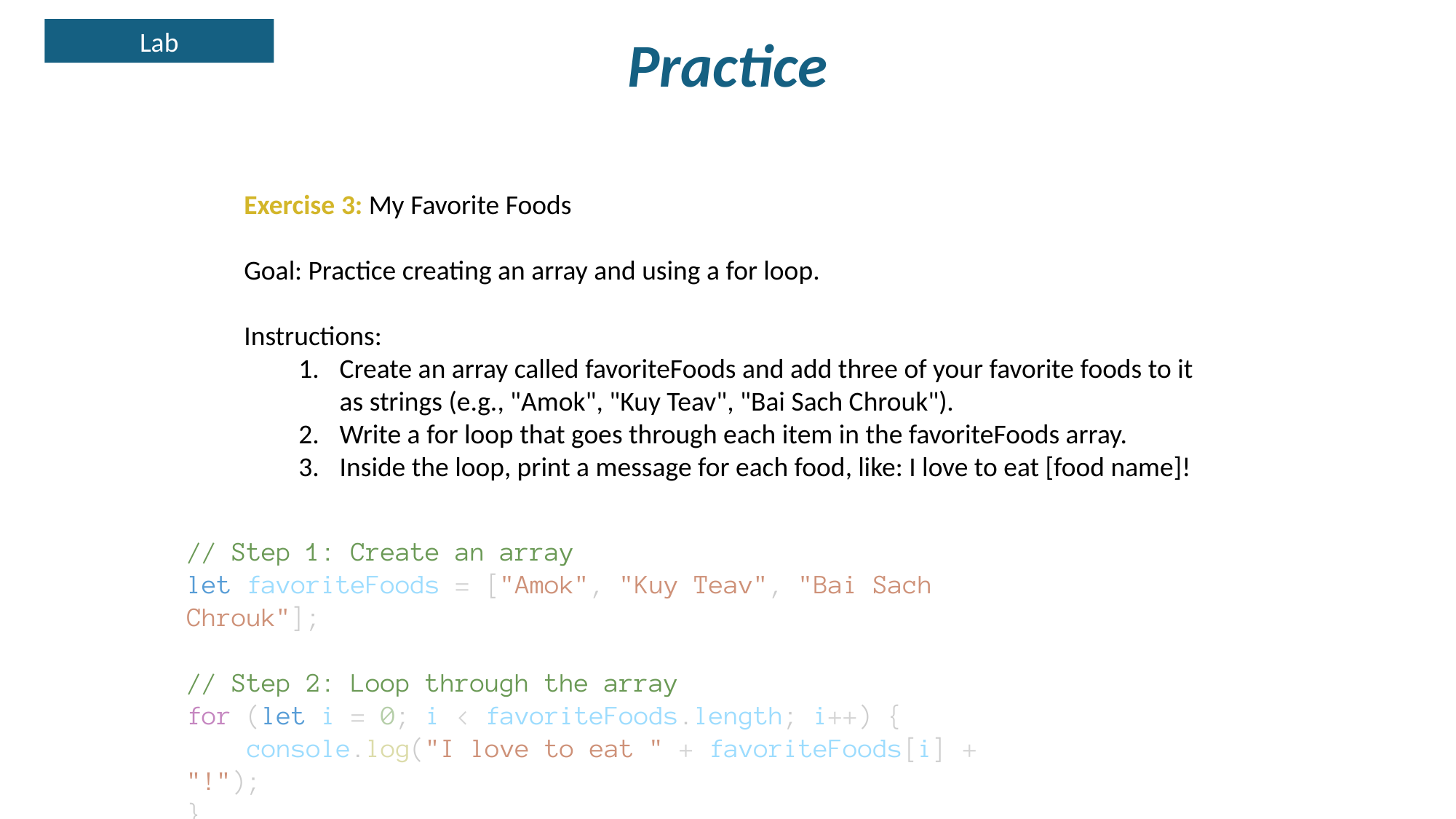

Lab
Practice
Exercise 3: My Favorite Foods

Goal: Practice creating an array and using a for loop.

Instructions:
Create an array called favoriteFoods and add three of your favorite foods to it as strings (e.g., "Amok", "Kuy Teav", "Bai Sach Chrouk").
Write a for loop that goes through each item in the favoriteFoods array.
Inside the loop, print a message for each food, like: I love to eat [food name]!
// Step 1: Create an array
let favoriteFoods = ["Amok", "Kuy Teav", "Bai Sach Chrouk"];
// Step 2: Loop through the array
for (let i = 0; i < favoriteFoods.length; i++) {
    console.log("I love to eat " + favoriteFoods[i] + "!");
}